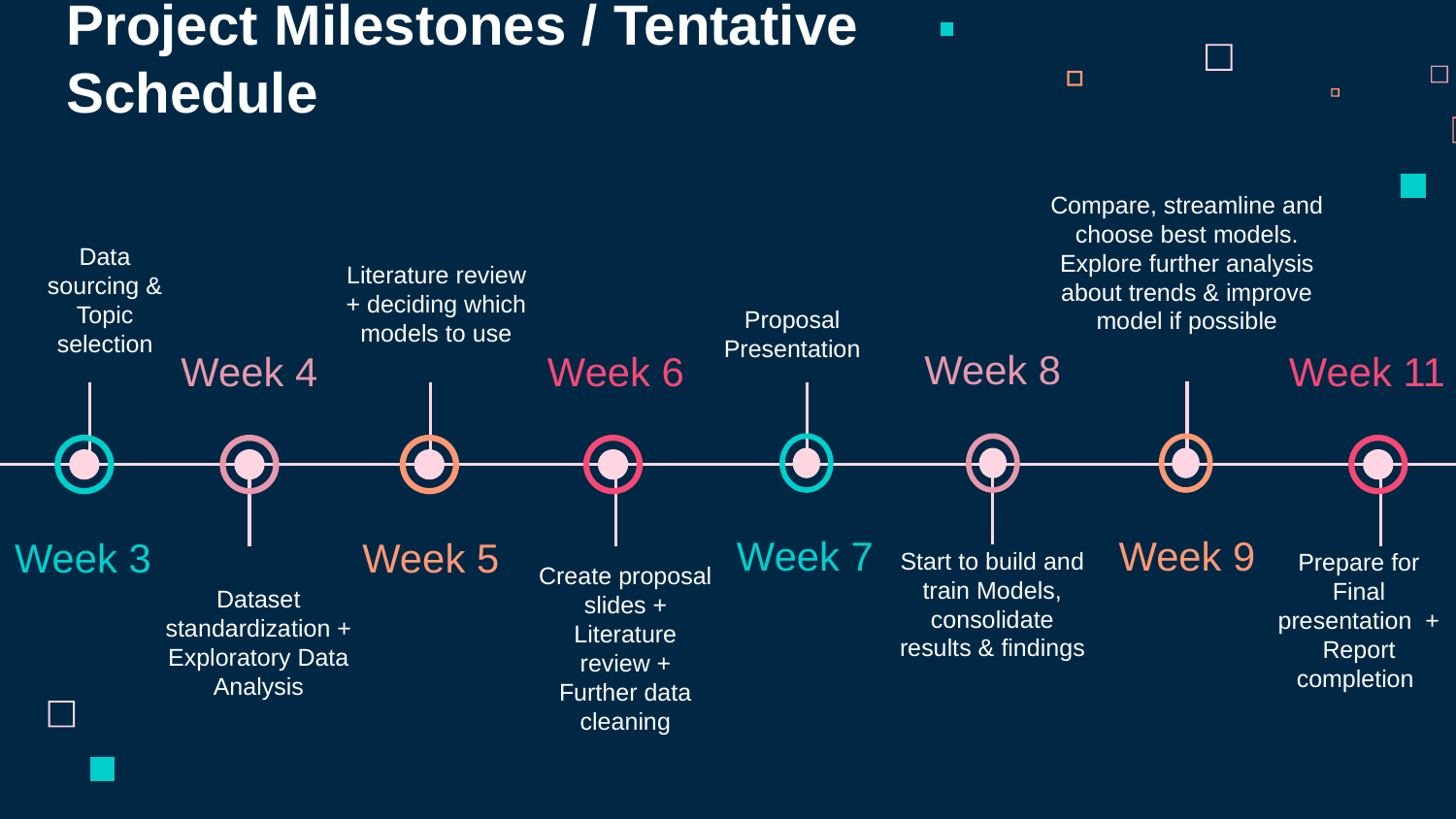

# Project Milestones / Tentative Schedule
Compare, streamline and choose best models. Explore further analysis about trends & improve model if possible

Literature review + deciding which models to use
Data sourcing & Topic selection
Proposal
Presentation
Week 8
Week 4
Week 6
Week 11

Week 7
Week 9
Week 3
Week 5
Start to build and train Models, consolidate results & findings
Prepare for Final presentation  + Report completion
Create proposal slides + Literature review + Further data cleaning
Dataset standardization + Exploratory Data Analysis